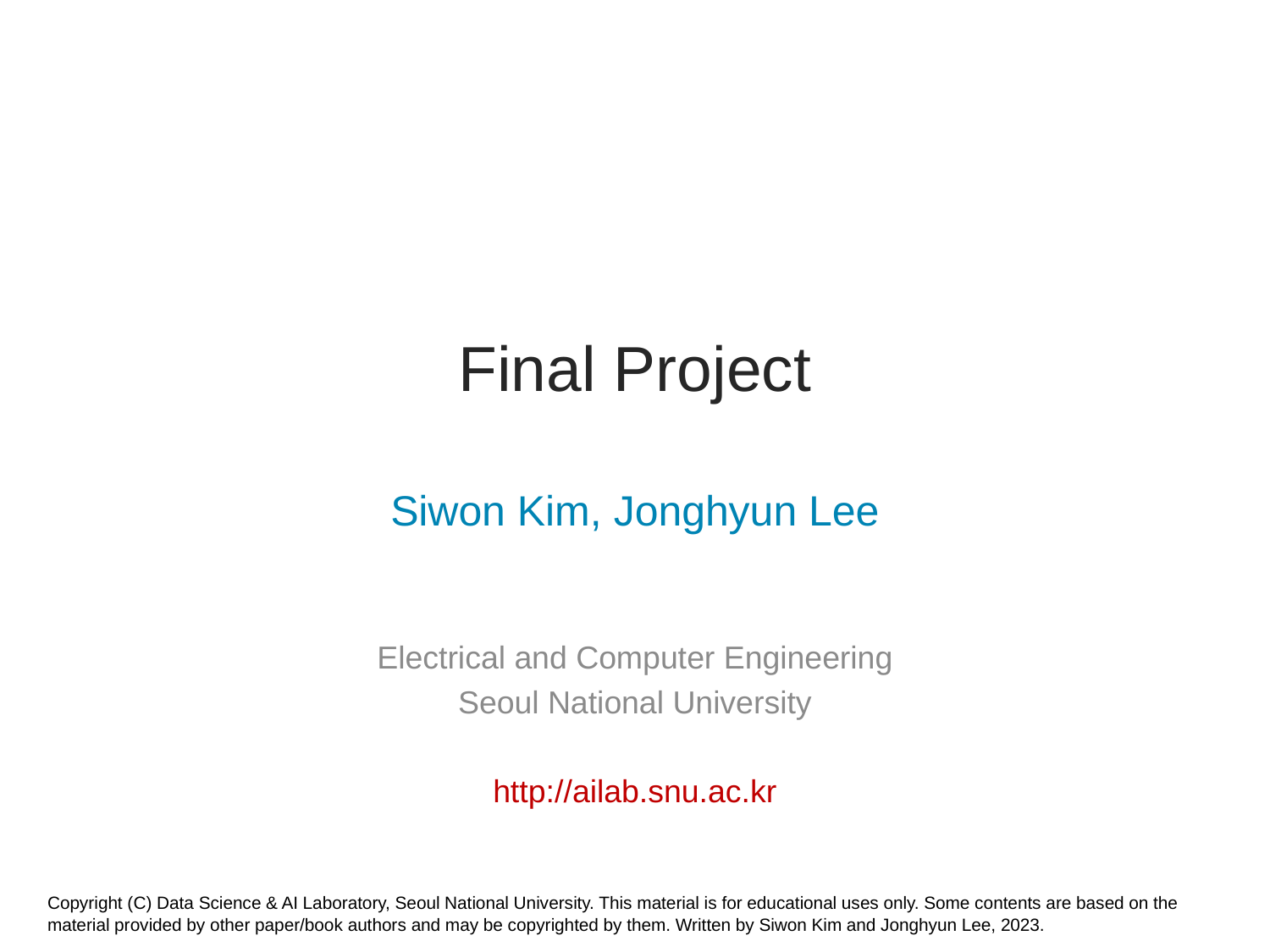

# Final Project
Siwon Kim, Jonghyun Lee
Copyright (C) Data Science & AI Laboratory, Seoul National University. This material is for educational uses only. Some contents are based on the material provided by other paper/book authors and may be copyrighted by them. Written by Siwon Kim and Jonghyun Lee, 2023.